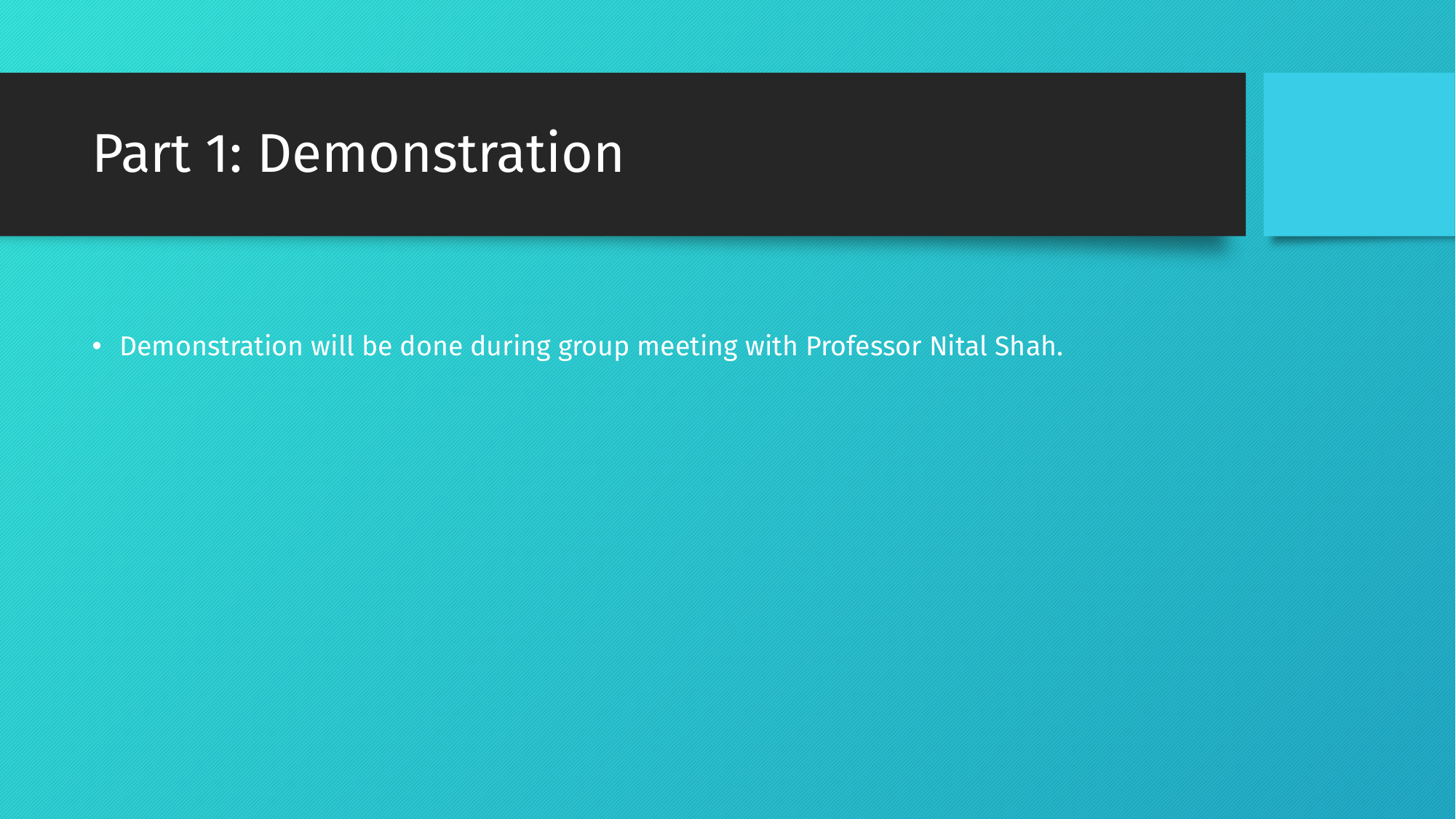

# Part 1: Demonstration

Demonstration will be done during group meeting with Professor Nital Shah.